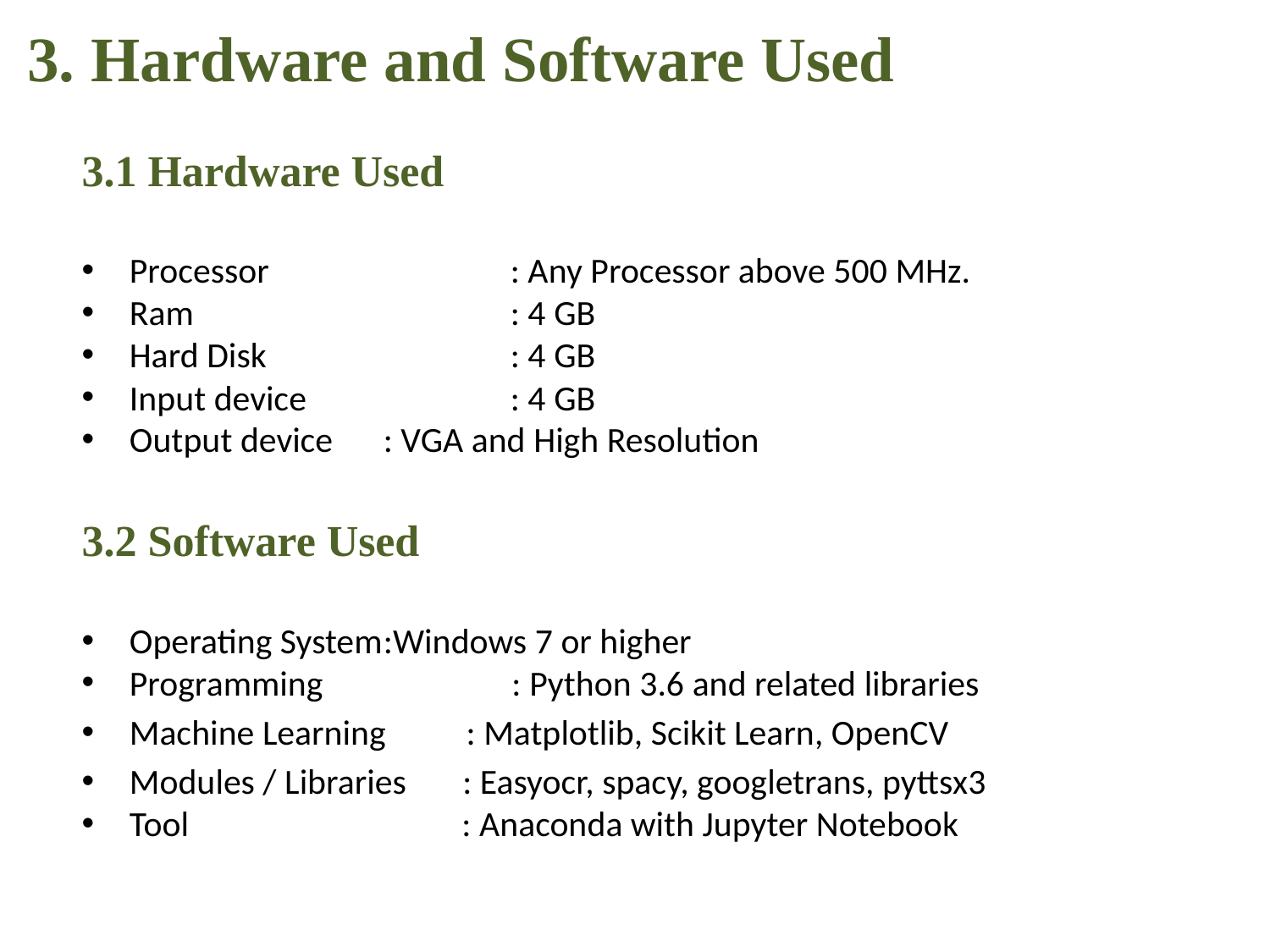

3. Hardware and Software Used
3.1 Hardware Used

Processor		: Any Processor above 500 MHz.
Ram			: 4 GB
Hard Disk		: 4 GB
Input device		: 4 GB
Output device 	: VGA and High Resolution

3.2 Software Used

Operating System	:Windows 7 or higher
Programming	                : Python 3.6 and related libraries
Machine Learning          : Matplotlib, Scikit Learn, OpenCV
Modules / Libraries       : Easyocr, spacy, googletrans, pyttsx3
Tool                                  : Anaconda with Jupyter Notebook